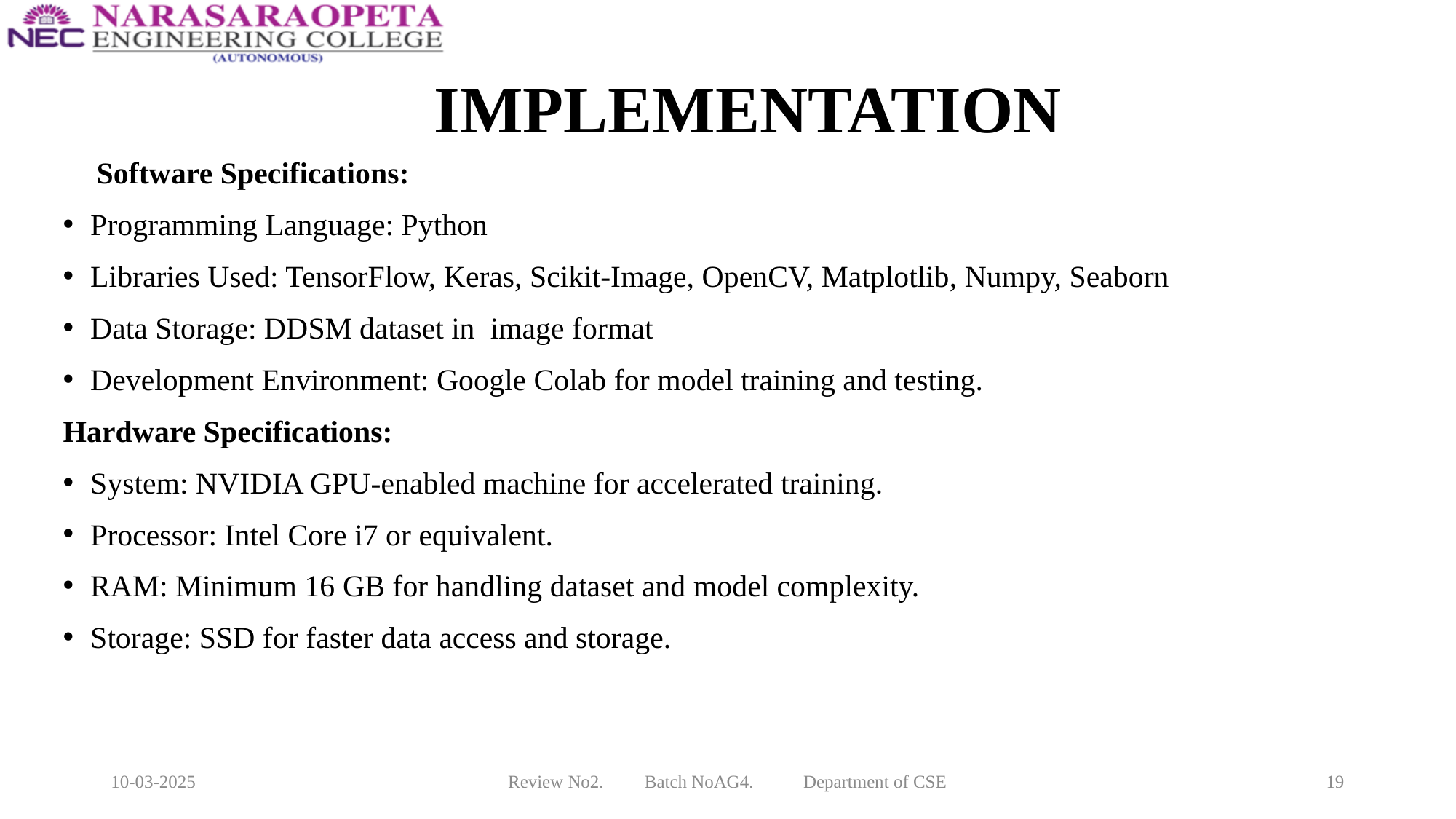

# IMPLEMENTATION
    Software Specifications:
Programming Language: Python
Libraries Used: TensorFlow, Keras, Scikit-Image, OpenCV, Matplotlib, Numpy, Seaborn
Data Storage: DDSM dataset in  image format
Development Environment: Google Colab for model training and testing.
Hardware Specifications:
System: NVIDIA GPU-enabled machine for accelerated training.
Processor: Intel Core i7 or equivalent.
RAM: Minimum 16 GB for handling dataset and model complexity.
Storage: SSD for faster data access and storage.

10-03-2025
Review No2.         Batch NoAG4.           Department of CSE
19